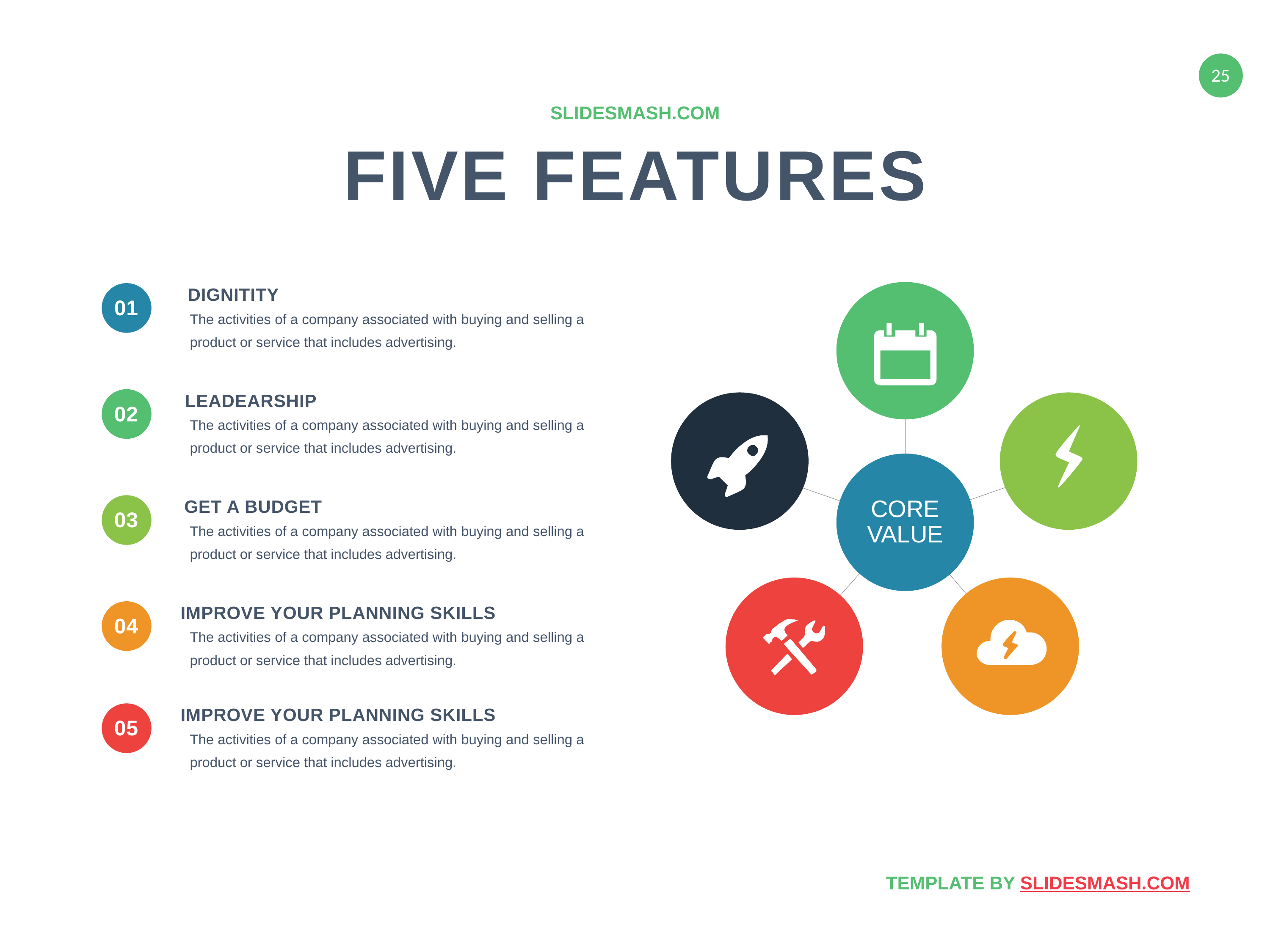

SLIDESMASH.COM
FIVE FEATURES
dignitity

01
The activities of a company associated with buying and selling a product or service that includes advertising.

leadearship

02
The activities of a company associated with buying and selling a product or service that includes advertising.

CORE
VALUE
Get a budget

03
The activities of a company associated with buying and selling a product or service that includes advertising.

improve your planning skills

04

The activities of a company associated with buying and selling a product or service that includes advertising.
improve your planning skills

05
The activities of a company associated with buying and selling a product or service that includes advertising.